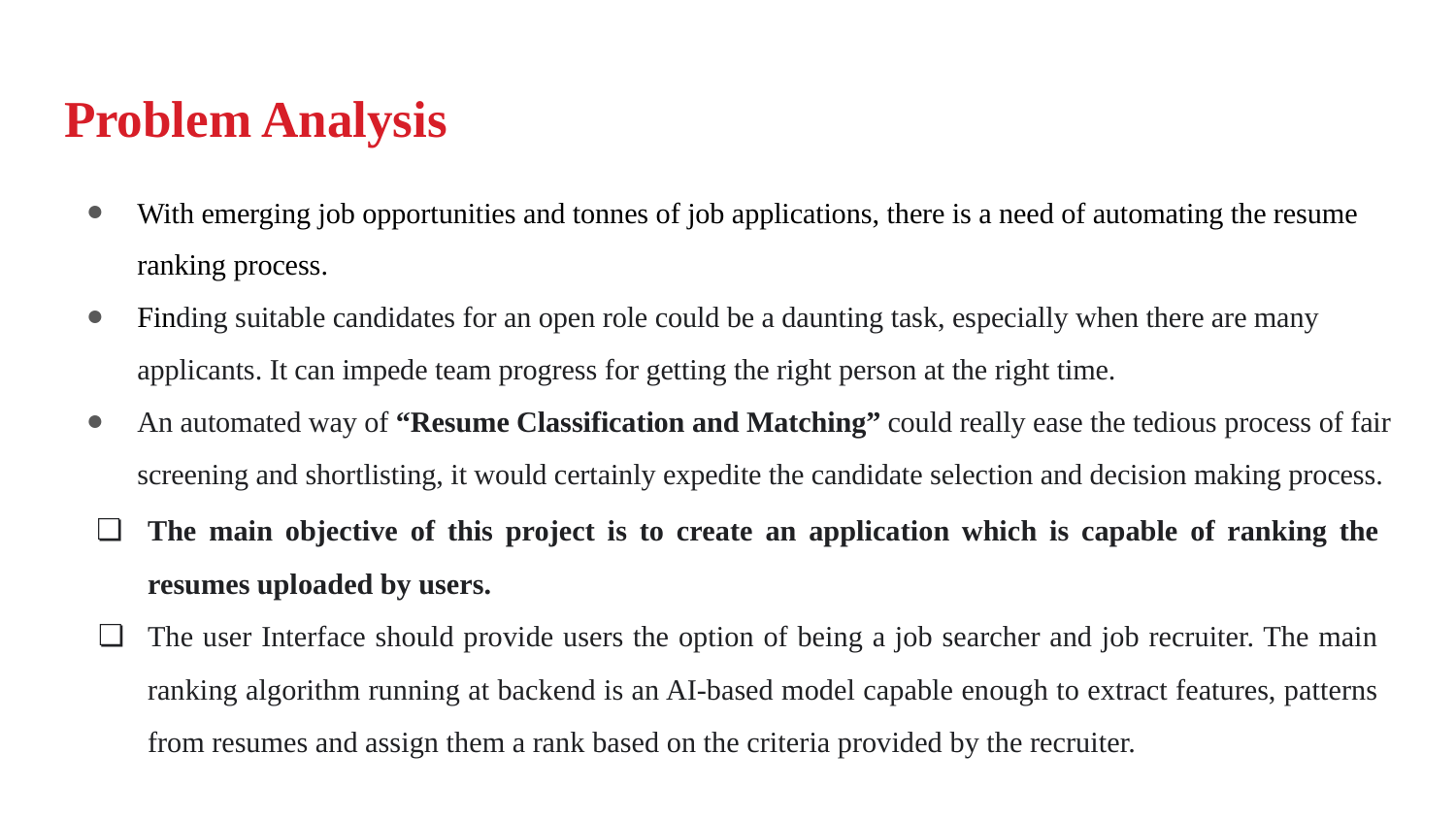

# Problem Analysis
With emerging job opportunities and tonnes of job applications, there is a need of automating the resume ranking process.
Finding suitable candidates for an open role could be a daunting task, especially when there are many applicants. It can impede team progress for getting the right person at the right time.
An automated way of “Resume Classification and Matching” could really ease the tedious process of fair screening and shortlisting, it would certainly expedite the candidate selection and decision making process.

The main objective of this project is to create an application which is capable of ranking the resumes uploaded by users.
The user Interface should provide users the option of being a job searcher and job recruiter. The main ranking algorithm running at backend is an AI-based model capable enough to extract features, patterns from resumes and assign them a rank based on the criteria provided by the recruiter.